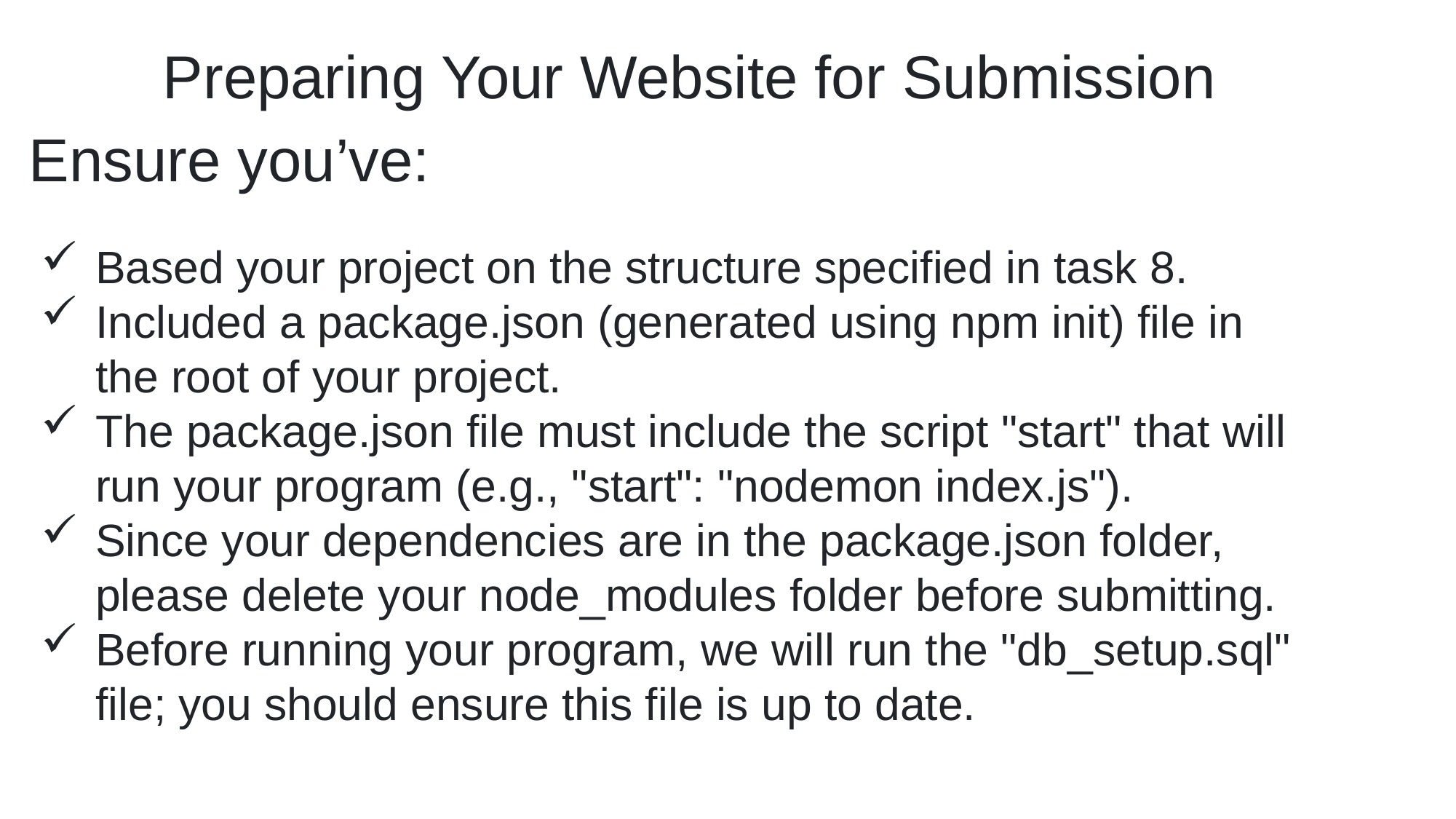

Preparing Your Website for Submission

Ensure you’ve:

Based your project on the structure specified in task 8.
Included a package.json (generated using npm init) file in the root of your project.
The package.json file must include the script "start" that will run your program (e.g., "start": "nodemon index.js").
Since your dependencies are in the package.json folder, please delete your node_modules folder before submitting.
Before running your program, we will run the "db_setup.sql" file; you should ensure this file is up to date.